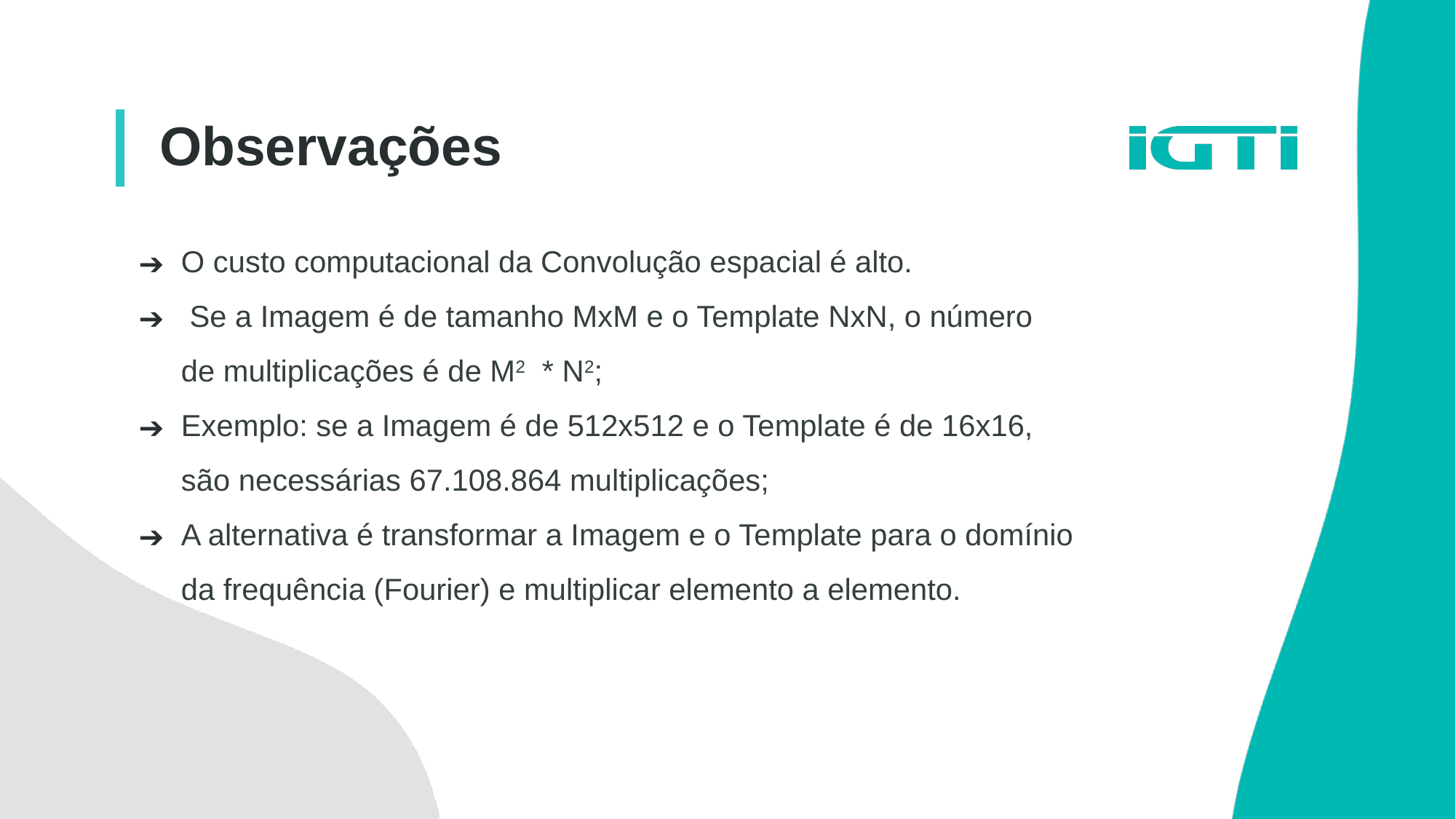

Observações
O custo computacional da Convolução espacial é alto.
 Se a Imagem é de tamanho MxM e o Template NxN, o número de multiplicações é de M2  * N2;
Exemplo: se a Imagem é de 512x512 e o Template é de 16x16, são necessárias 67.108.864 multiplicações;
A alternativa é transformar a Imagem e o Template para o domínio da frequência (Fourier) e multiplicar elemento a elemento.